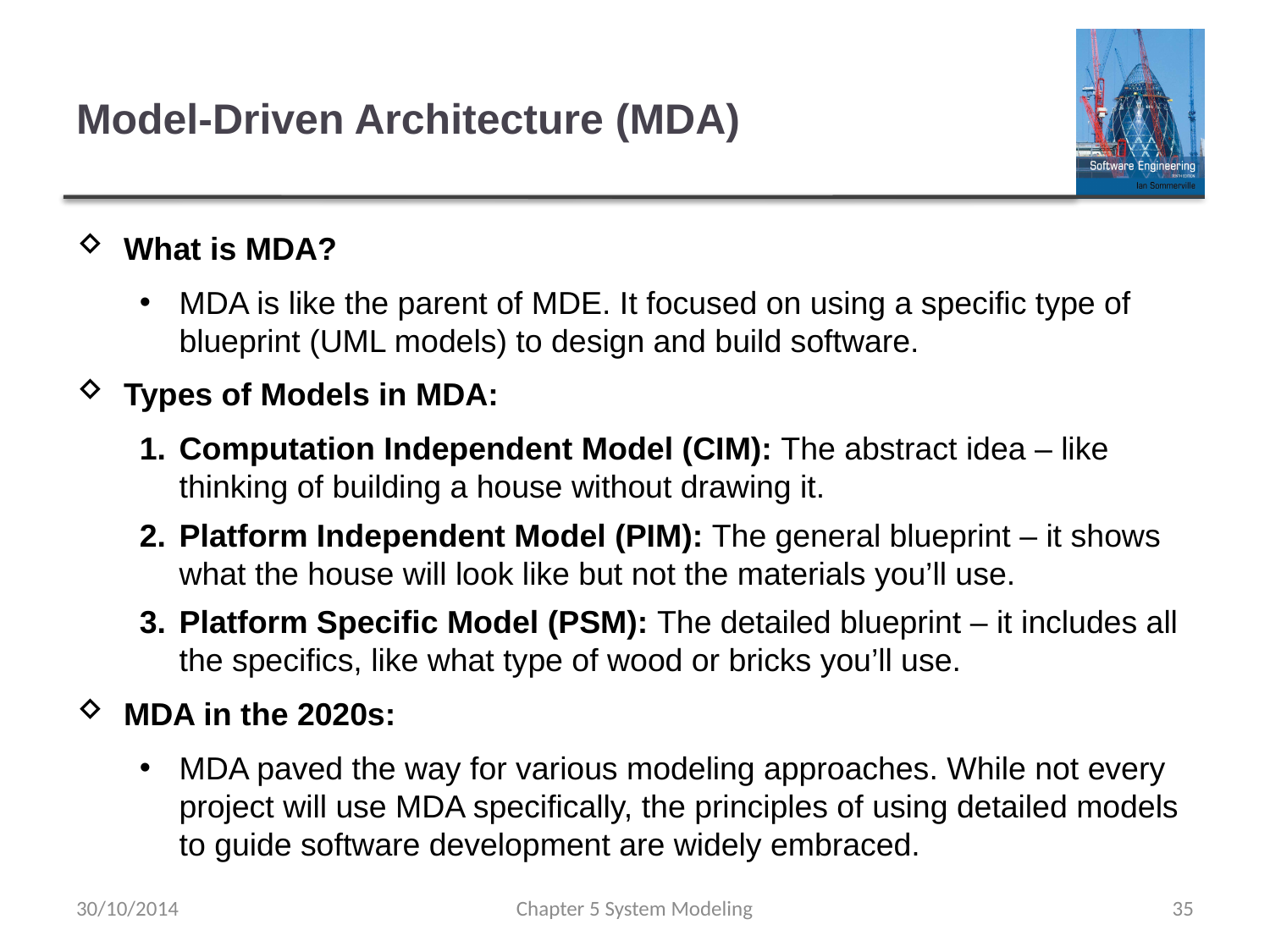

# Model-Driven Architecture (MDA)
What is MDA?
MDA is like the parent of MDE. It focused on using a specific type of blueprint (UML models) to design and build software.
Types of Models in MDA:
Computation Independent Model (CIM): The abstract idea – like thinking of building a house without drawing it.
Platform Independent Model (PIM): The general blueprint – it shows what the house will look like but not the materials you’ll use.
Platform Specific Model (PSM): The detailed blueprint – it includes all the specifics, like what type of wood or bricks you’ll use.
MDA in the 2020s:
MDA paved the way for various modeling approaches. While not every project will use MDA specifically, the principles of using detailed models to guide software development are widely embraced.
30/10/2014
Chapter 5 System Modeling
35